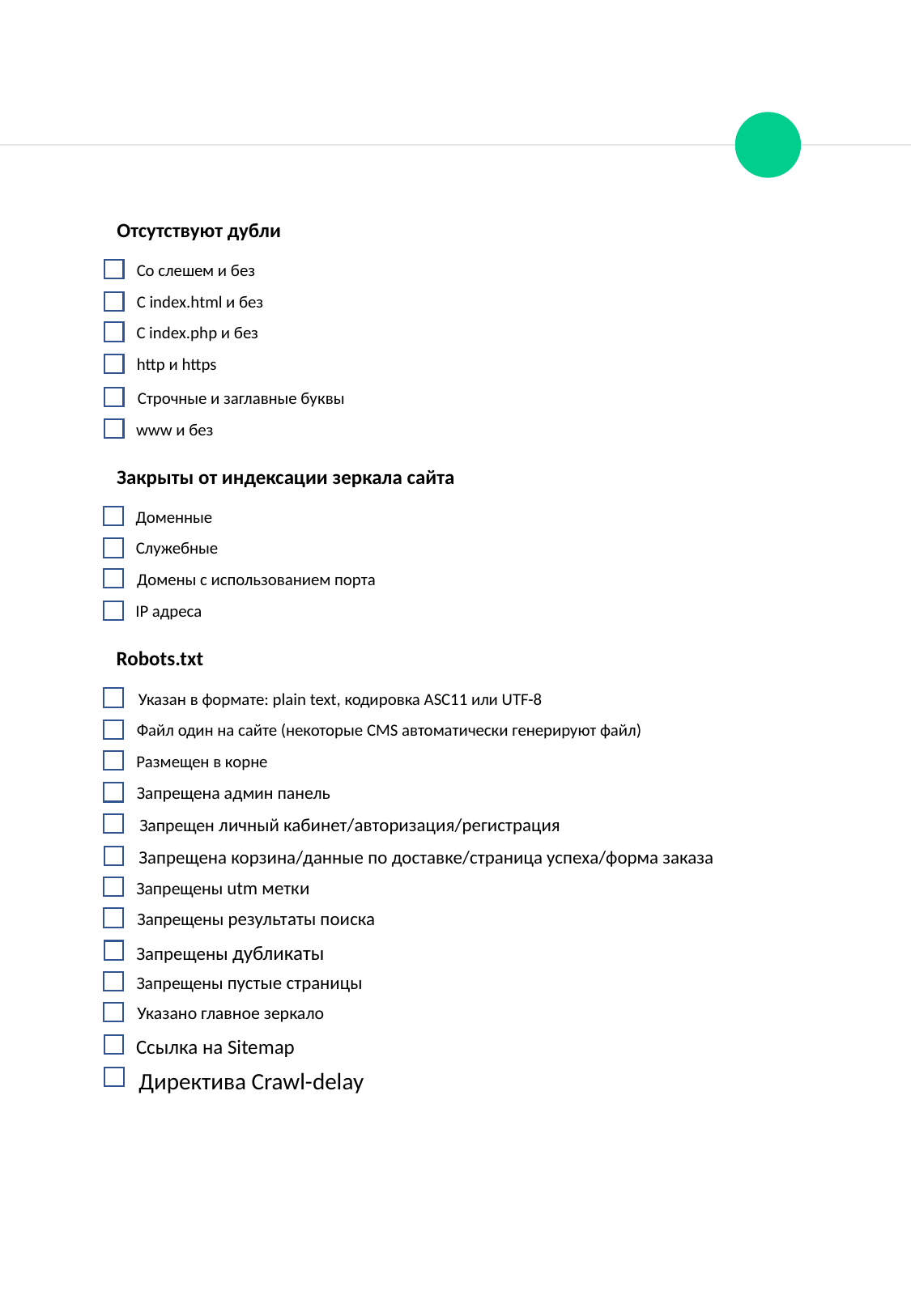

Отсутствуют дубли
Со слешем и без

С index.html и без

С index.php и без

http и https

Строчные и заглавные буквы

www и без

Закрыты от индексации зеркала сайта
Доменные

Служебные

Домены с использованием порта

IP адреса

Robots.txt
Указан в формате: plain text, кодировка ASC11 или UTF-8

Файл один на сайте (некоторые CMS автоматически генерируют файл)

Размещен в корне

Запрещена админ панель

Запрещен личный кабинет/авторизация/регистрация

Запрещена корзина/данные по доставке/страница успеха/форма заказа

Запрещены utm метки

Запрещены результаты поиска

Запрещены дубликаты

Запрещены пустые страницы

Указано главное зеркало

Ссылка на Sitemap

Директива Crawl-delay